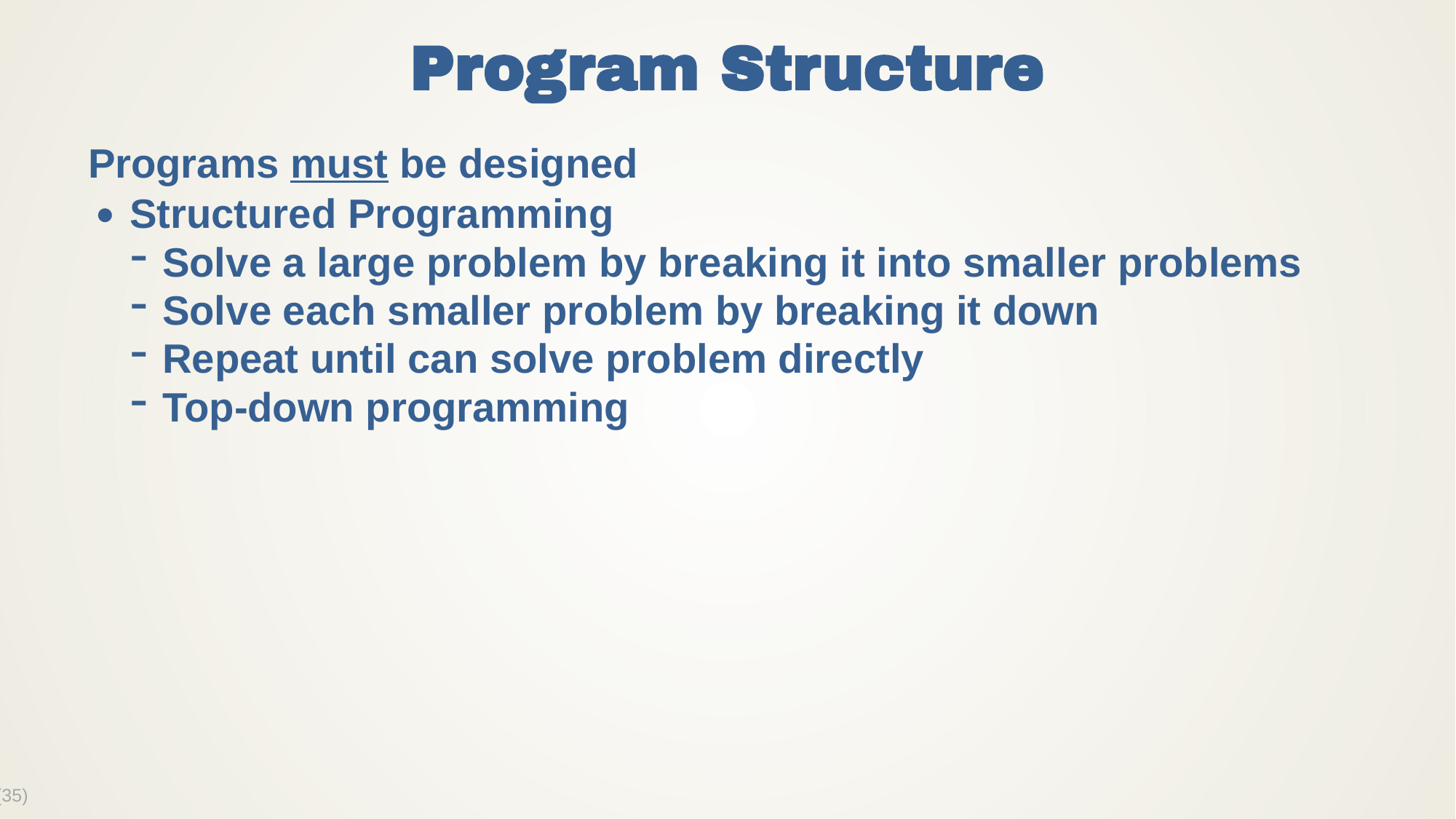

# Program Structure
Programs must be designed
Structured Programming
Solve a large problem by breaking it into smaller problems
Solve each smaller problem by breaking it down
Repeat until can solve problem directly
Top-down programming